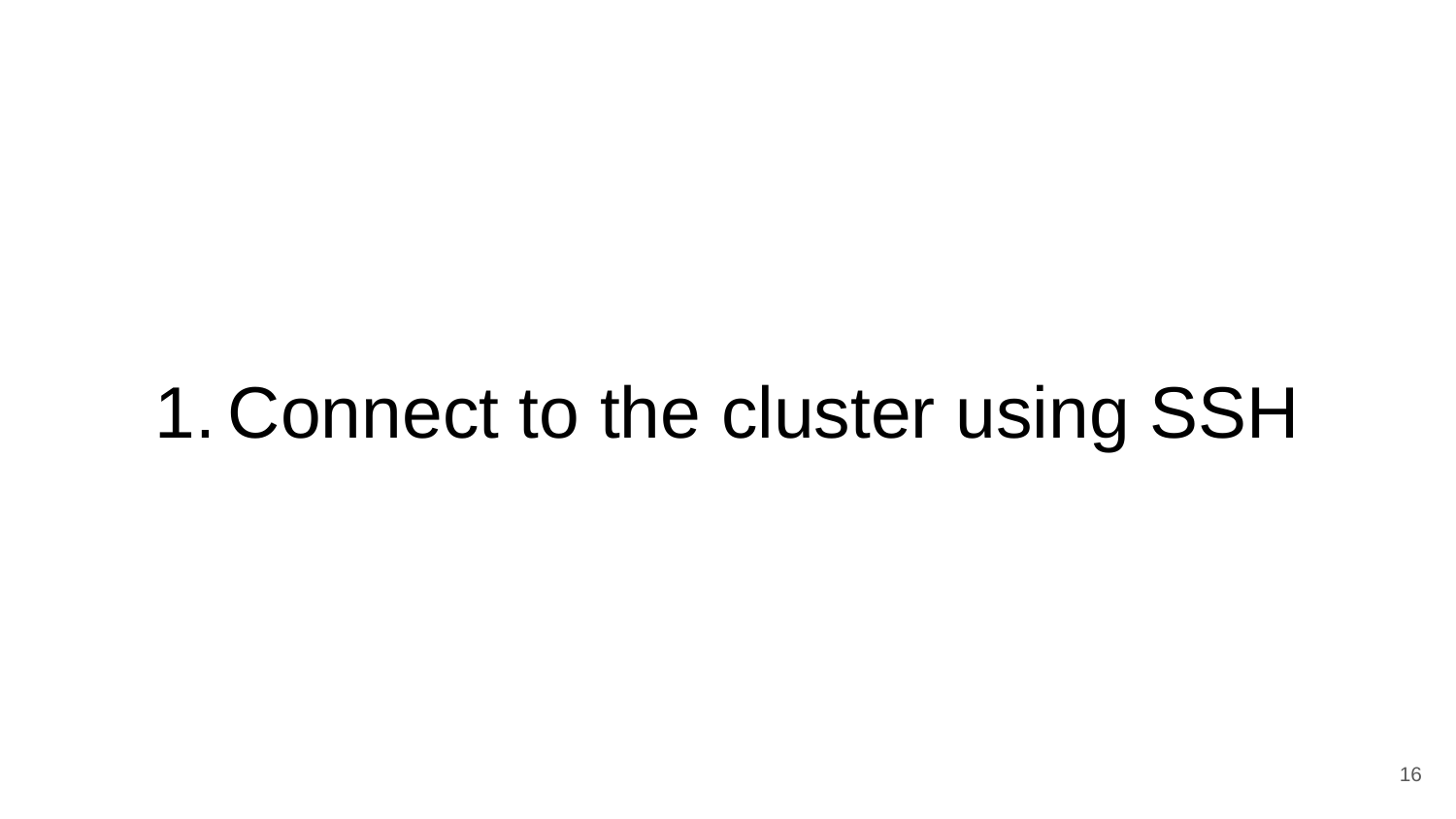

# Connect to the cluster using SSH
16